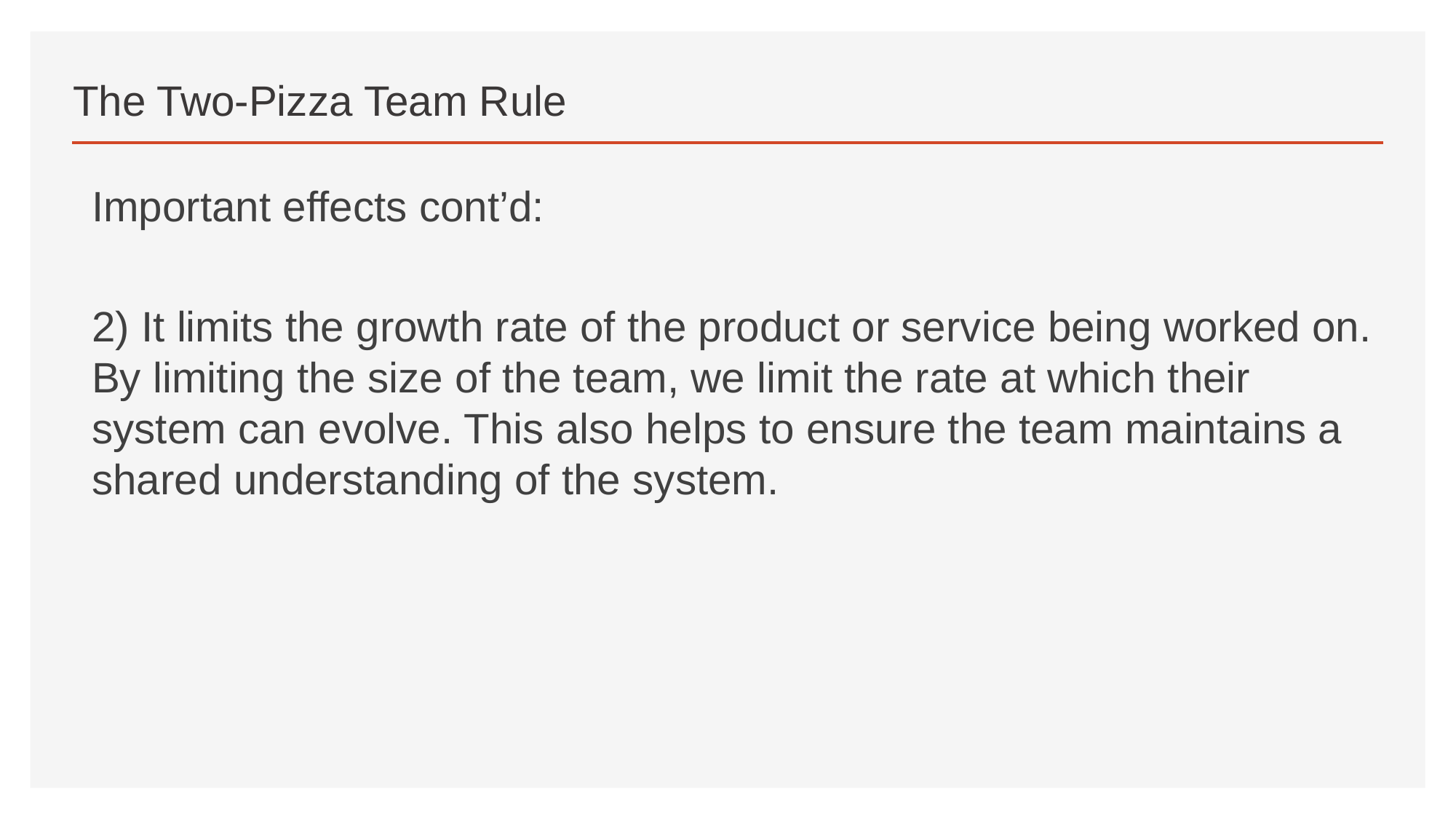

# The Two-Pizza Team Rule

Important effects cont’d:

2) It limits the growth rate of the product or service being worked on. By limiting the size of the team, we limit the rate at which their system can evolve. This also helps to ensure the team maintains a shared understanding of the system.